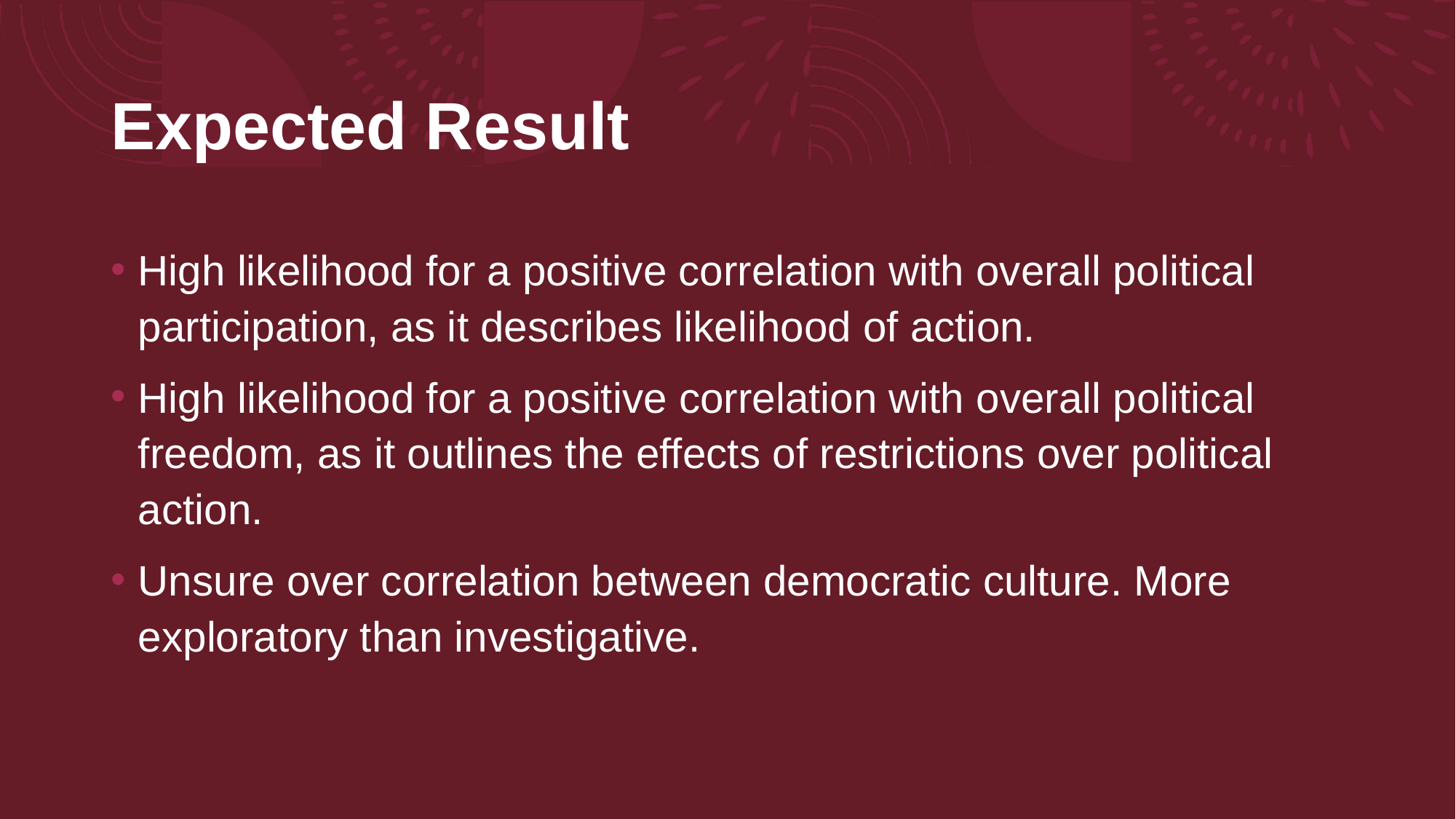

# Expected Result
High likelihood for a positive correlation with overall political participation, as it describes likelihood of action.
High likelihood for a positive correlation with overall political freedom, as it outlines the effects of restrictions over political action.
Unsure over correlation between democratic culture. More exploratory than investigative.